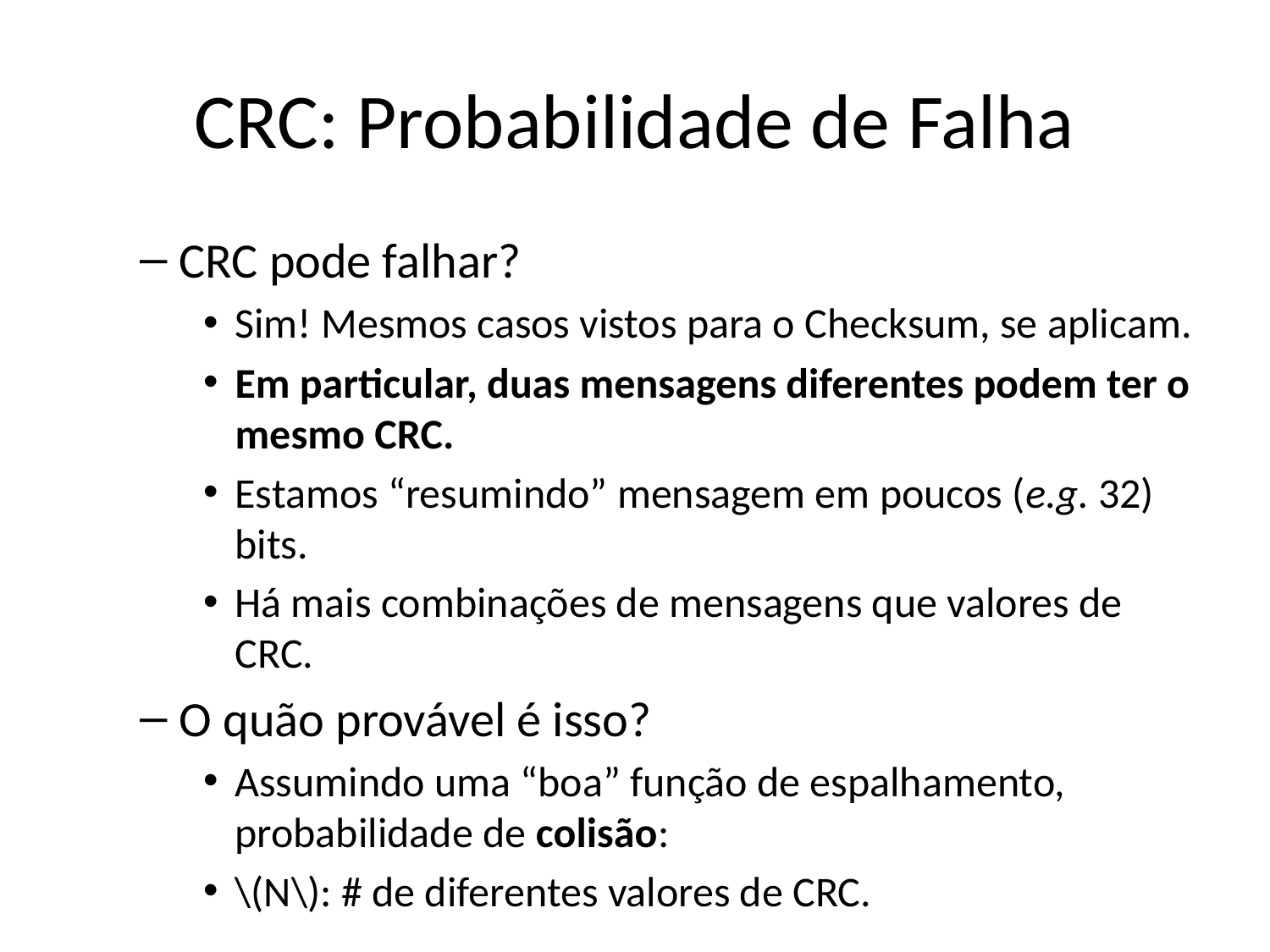

# CRC: Probabilidade de Falha
CRC pode falhar?
Sim! Mesmos casos vistos para o Checksum, se aplicam.
Em particular, duas mensagens diferentes podem ter o mesmo CRC.
Estamos “resumindo” mensagem em poucos (e.g. 32) bits.
Há mais combinações de mensagens que valores de CRC.
O quão provável é isso?
Assumindo uma “boa” função de espalhamento, probabilidade de colisão:
\(N\): # de diferentes valores de CRC.